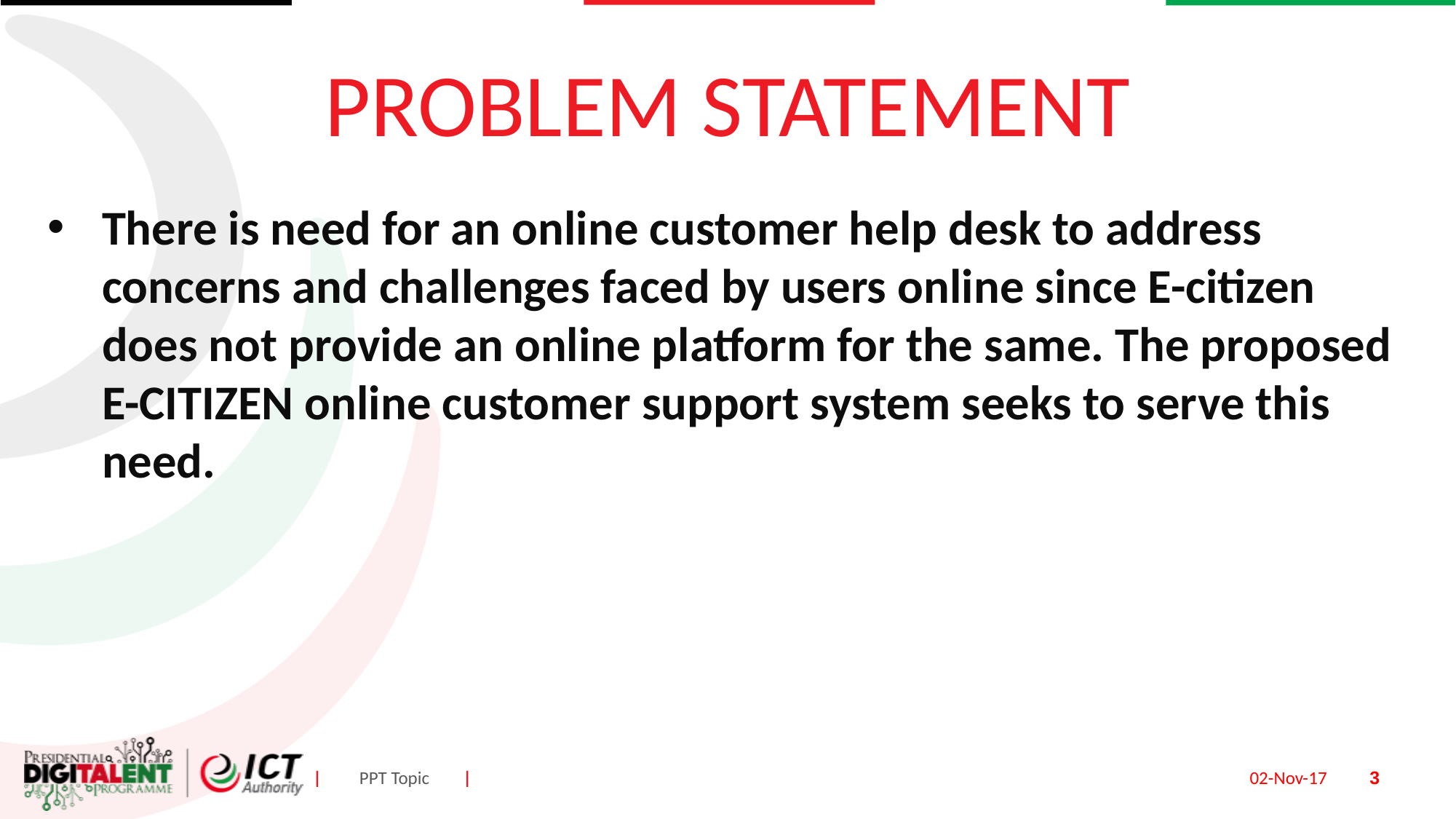

# PROBLEM STATEMENT
There is need for an online customer help desk to address concerns and challenges faced by users online since E-citizen does not provide an online platform for the same. The proposed E-CITIZEN online customer support system seeks to serve this need.